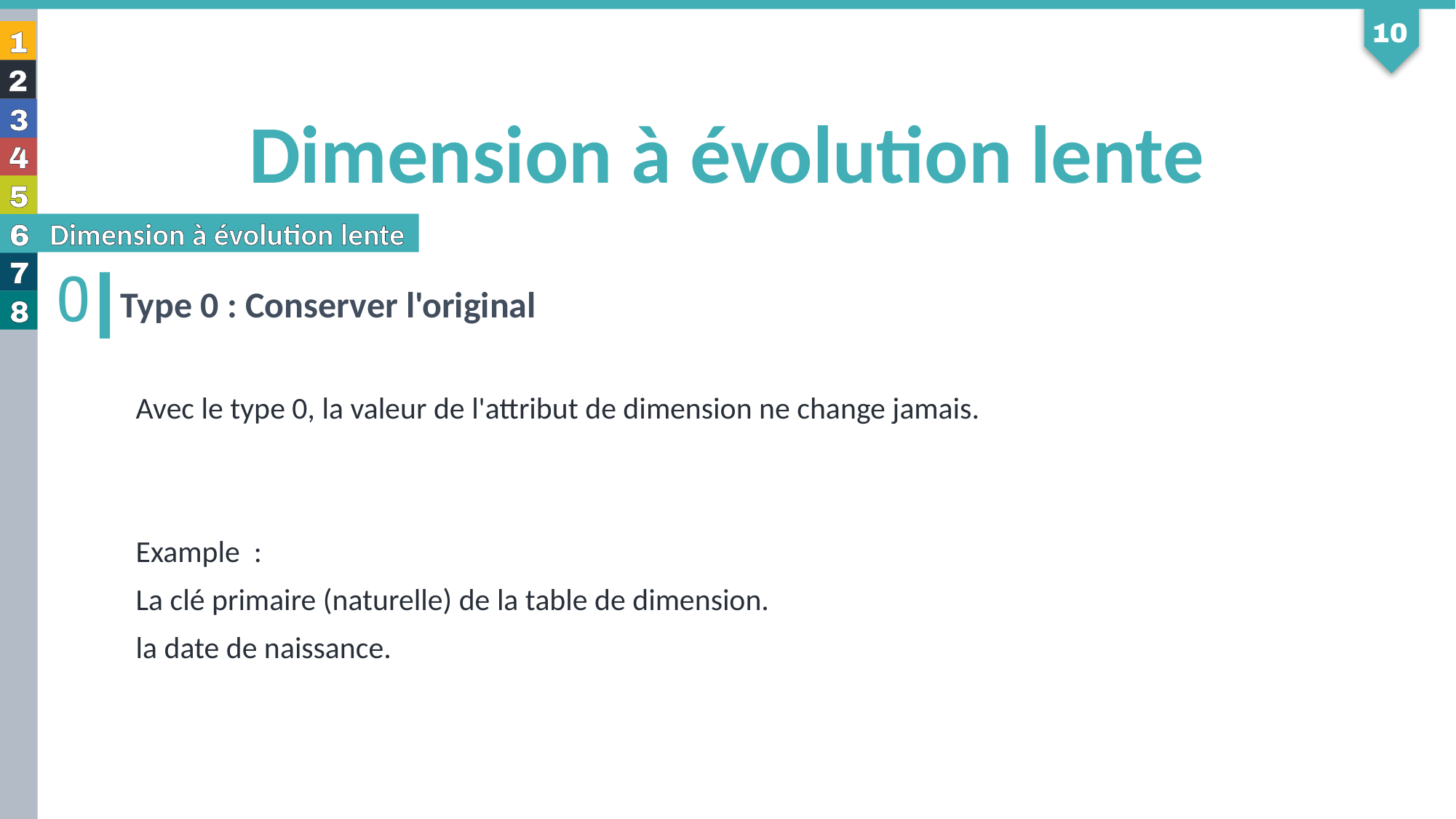

10

1
2
Dimension à évolution lente
3
4
5
Dimension à évolution lente
6
0
7
Type 0 : Conserver l'original

8

Avec le type 0, la valeur de l'attribut de dimension ne change jamais.

Example  :
La clé primaire (naturelle) de la table de dimension.
la date de naissance.